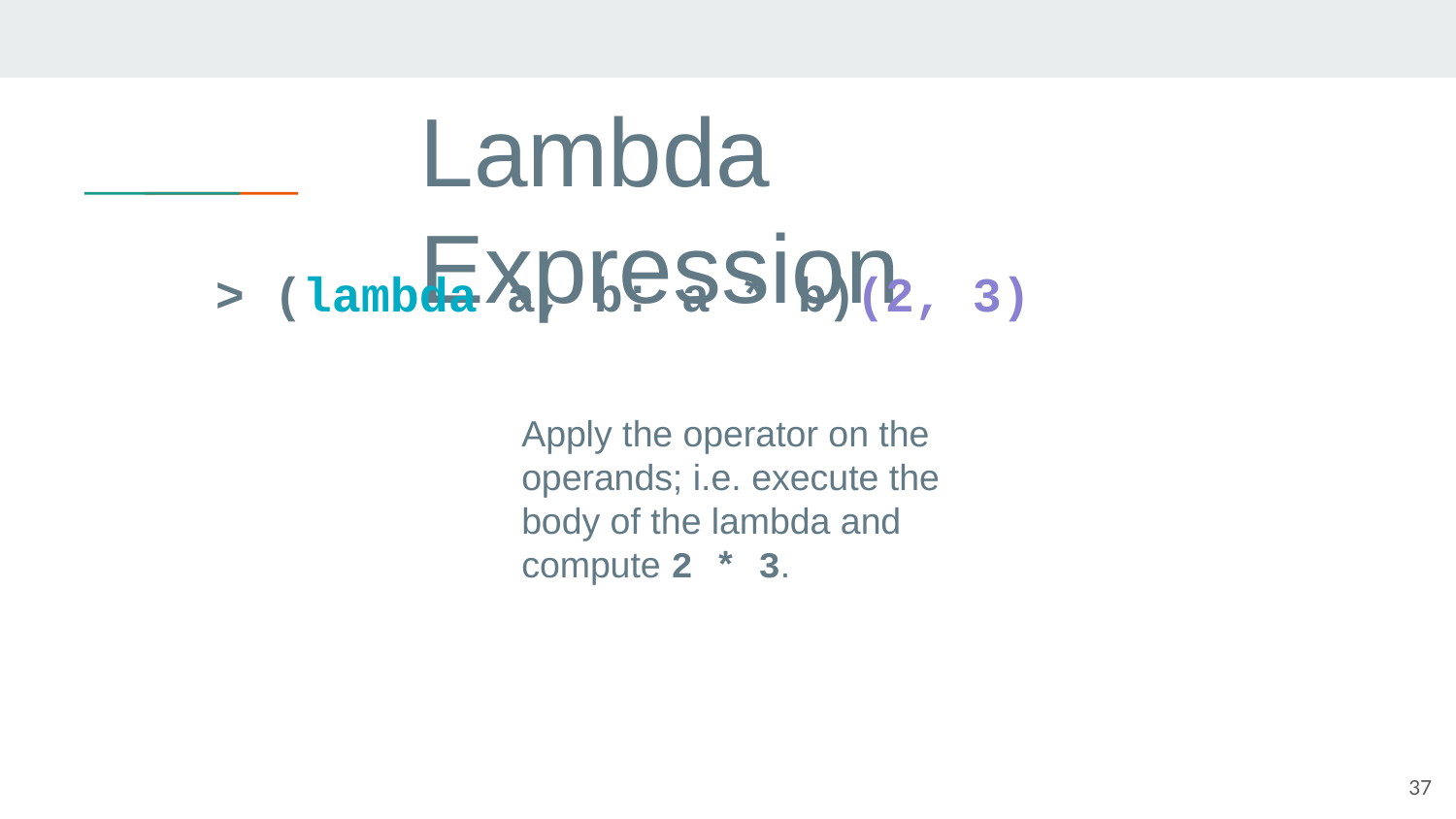

# Lambda Expression
> (lambda a, b: a * b)(2, 3)

Apply the operator on the operands; i.e. execute the body of the lambda and compute 2 * 3.
37